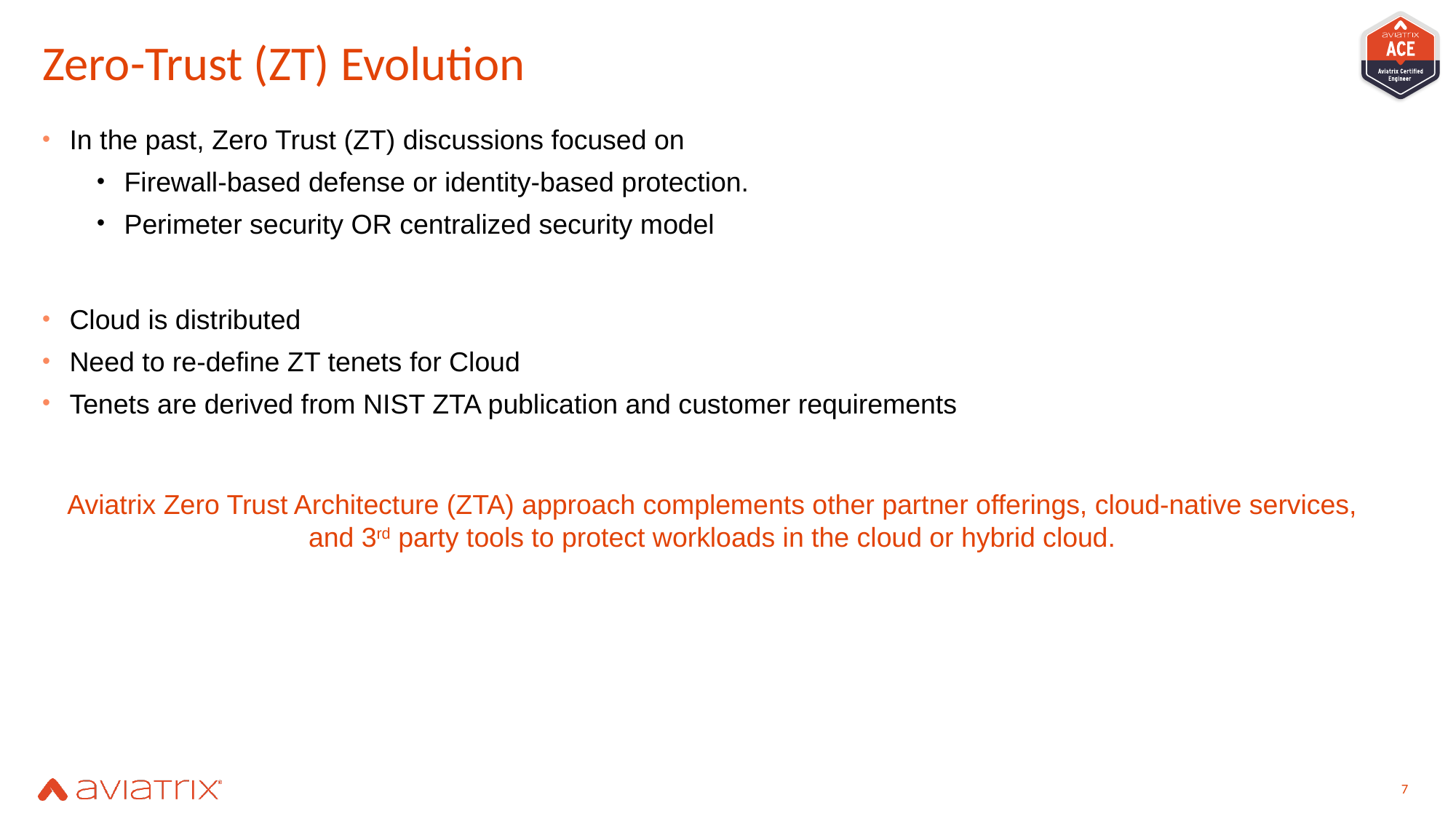

# Zero-Trust (ZT) Evolution
In the past, Zero Trust (ZT) discussions focused on
Firewall-based defense or identity-based protection.
Perimeter security OR centralized security model

Cloud is distributed
Need to re-define ZT tenets for Cloud
Tenets are derived from NIST ZTA publication and customer requirements
Aviatrix Zero Trust Architecture (ZTA) approach complements other partner offerings, cloud-native services, and 3rd party tools to protect workloads in the cloud or hybrid cloud.
7